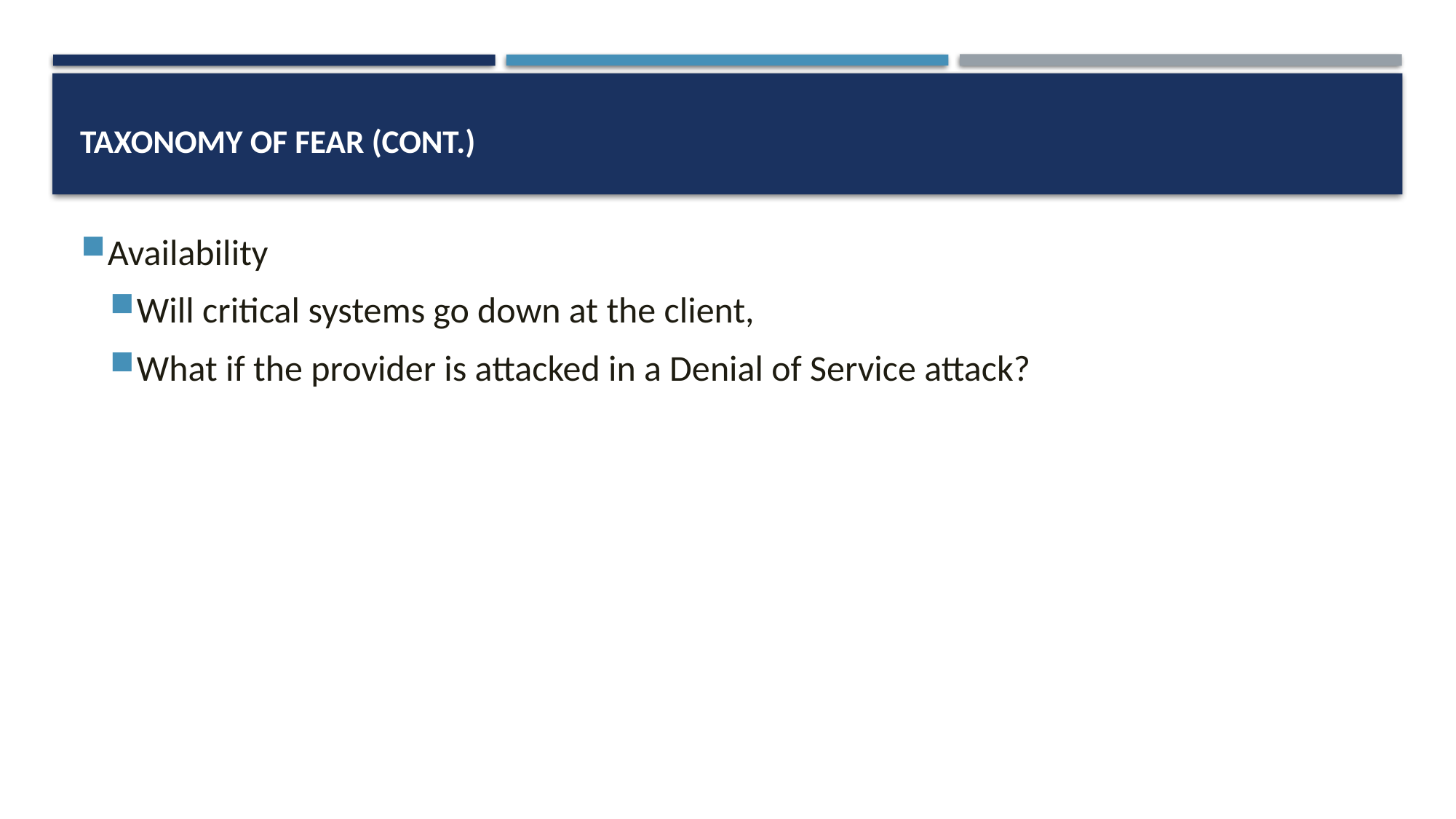

# Taxonomy of Fear (cont.)
Availability
Will critical systems go down at the client,
What if the provider is attacked in a Denial of Service attack?